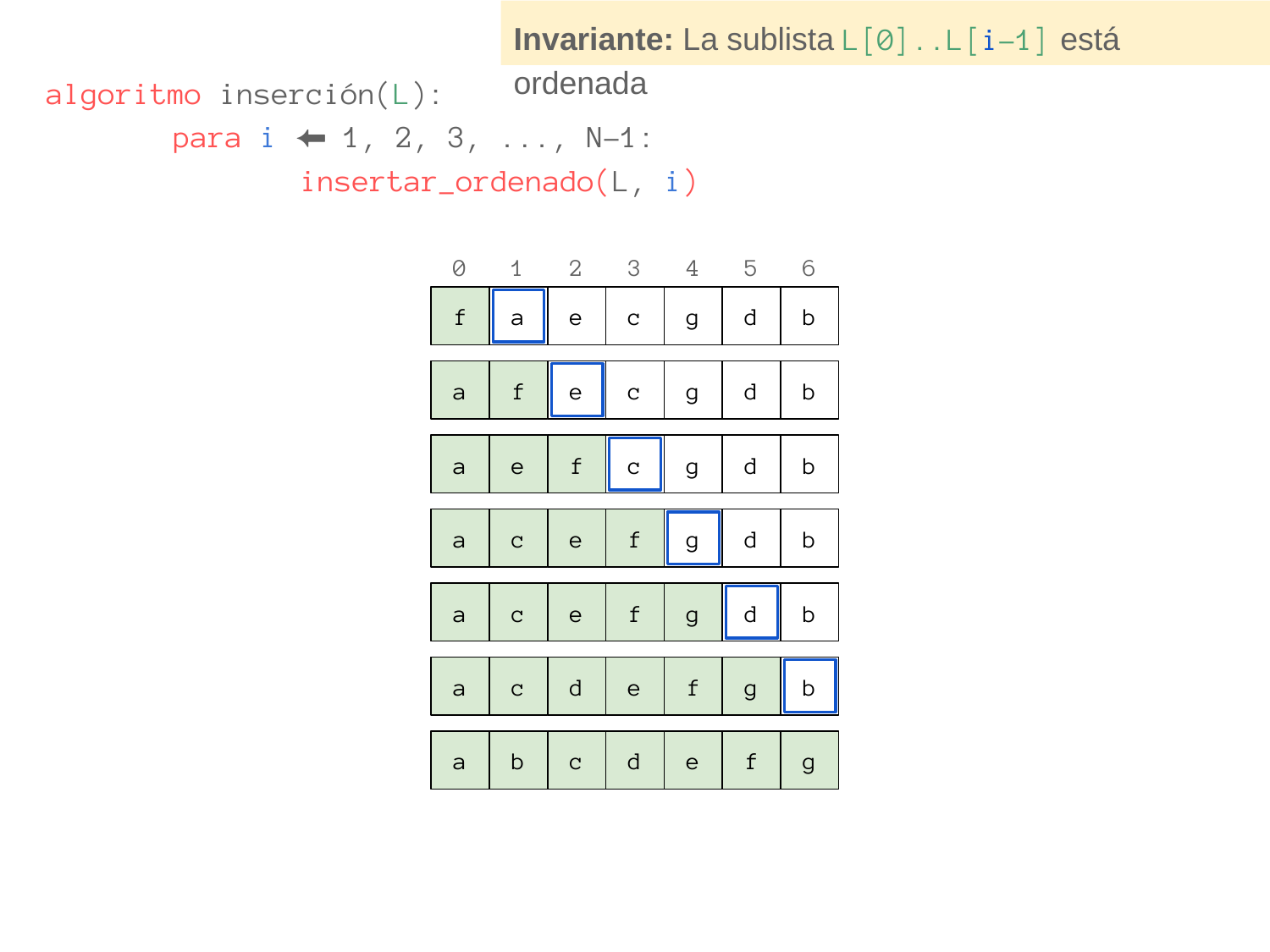

Invariante: La sublista L[0]..L[i-1] está ordenada

algoritmo inserción(L):
	para i ⬅ 1, 2, 3, ..., N-1:
		insertar_ordenado(L, i)
0
1
2
3
4
5
6
f
a
e
c
g
d
b

a
f
e
c
g
d
b

a
e
f
c
g
d
b

a
c
e
f
g
d
b

a
c
e
f
g
d
b

a
c
d
e
f
g
b

a
b
c
d
e
f
g